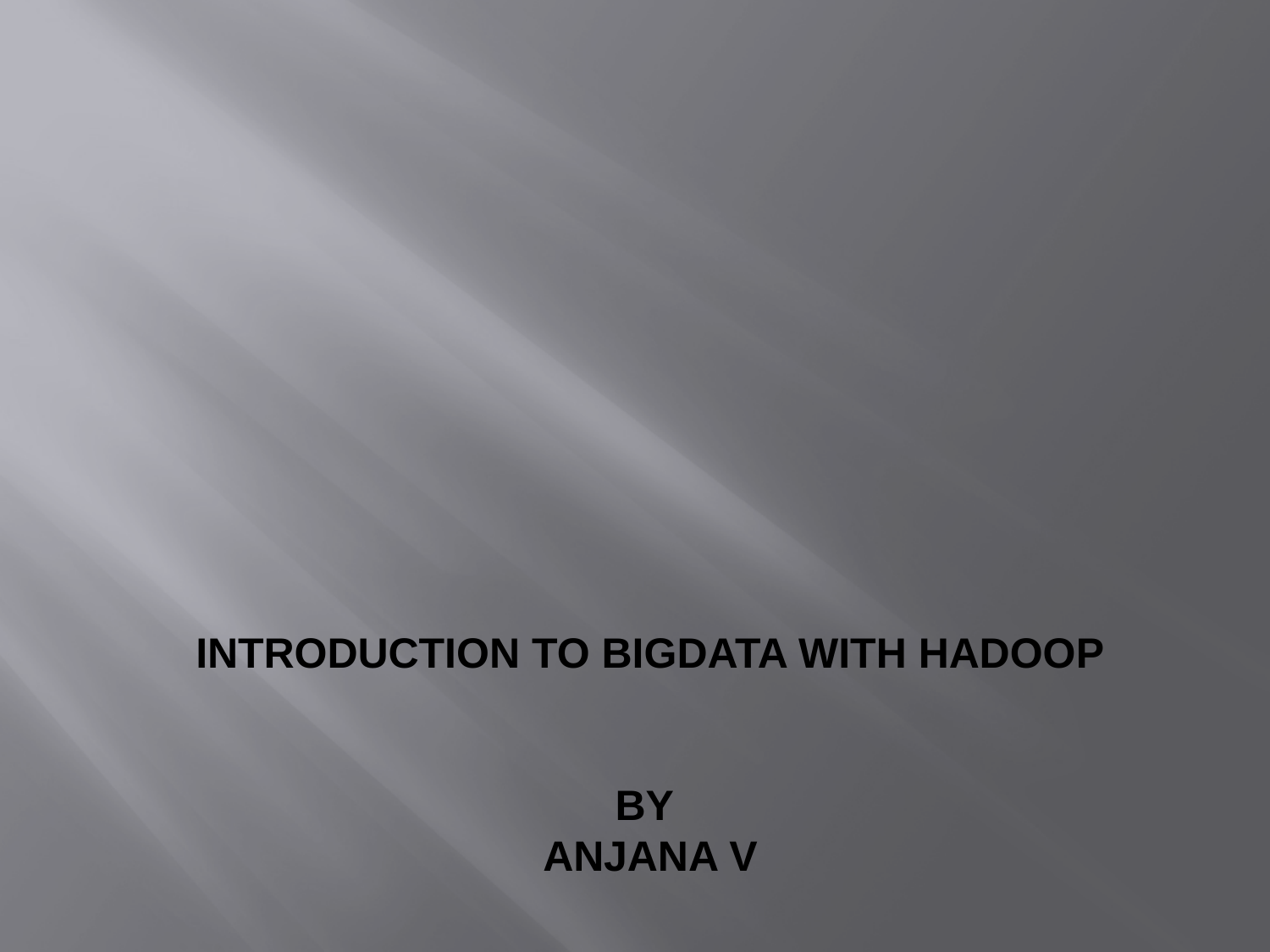

# INTRODUCTION TO BIGDATA WITH HADOOP BY anjana v